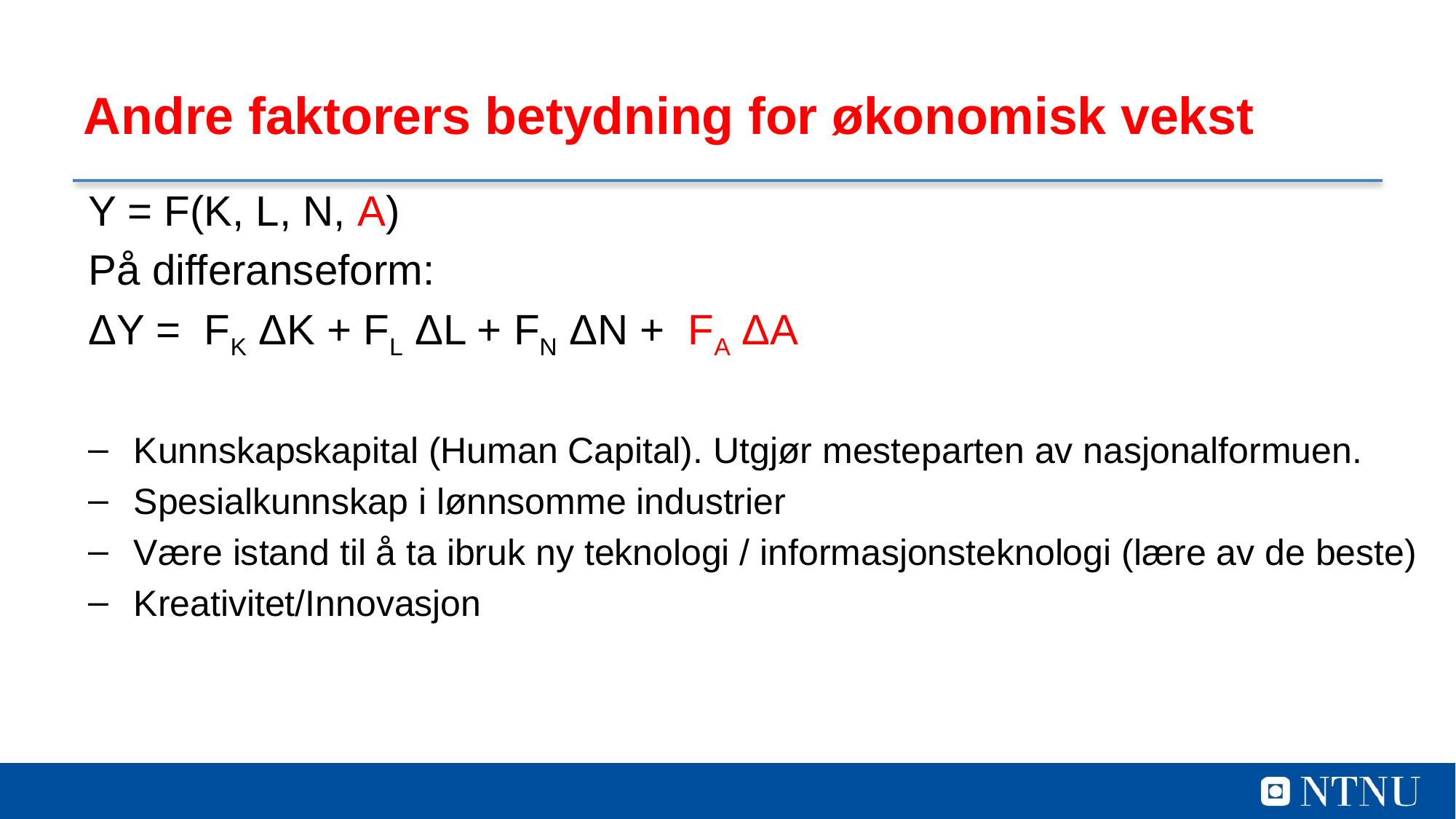

# Andre faktorers betydning for økonomisk vekst

Y = F(K, L, N, A)
På differanseform:
ΔY =  FK ΔK + FL ΔL + FN ΔN +  FA ΔA

Kunnskapskapital (Human Capital). Utgjør mesteparten av nasjonalformuen.
Spesialkunnskap i lønnsomme industrier
Være istand til å ta ibruk ny teknologi / informasjonsteknologi (lære av de beste)
Kreativitet/Innovasjon